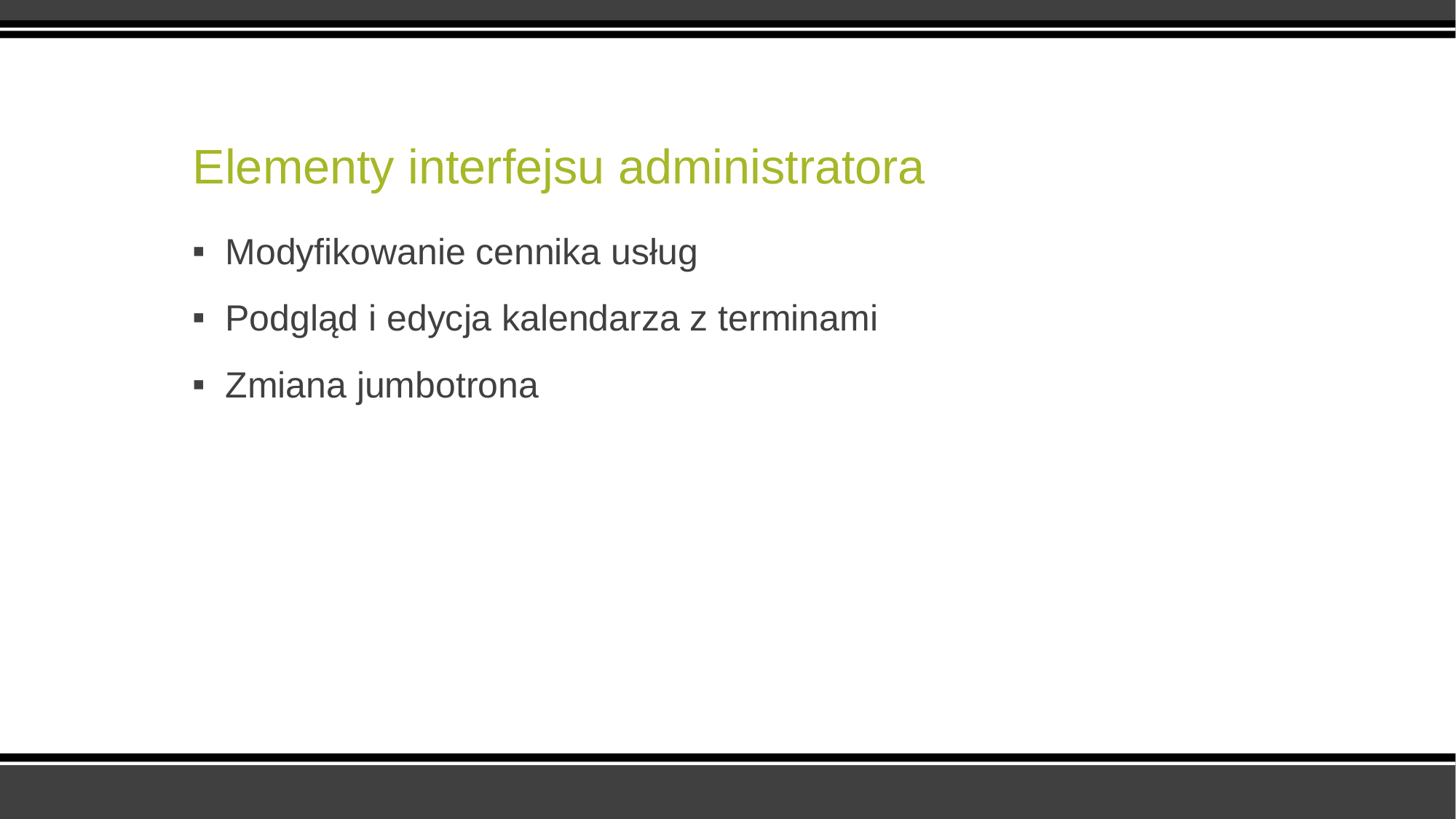

# Elementy interfejsu administratora
Modyfikowanie cennika usług
Podgląd i edycja kalendarza z terminami
Zmiana jumbotrona